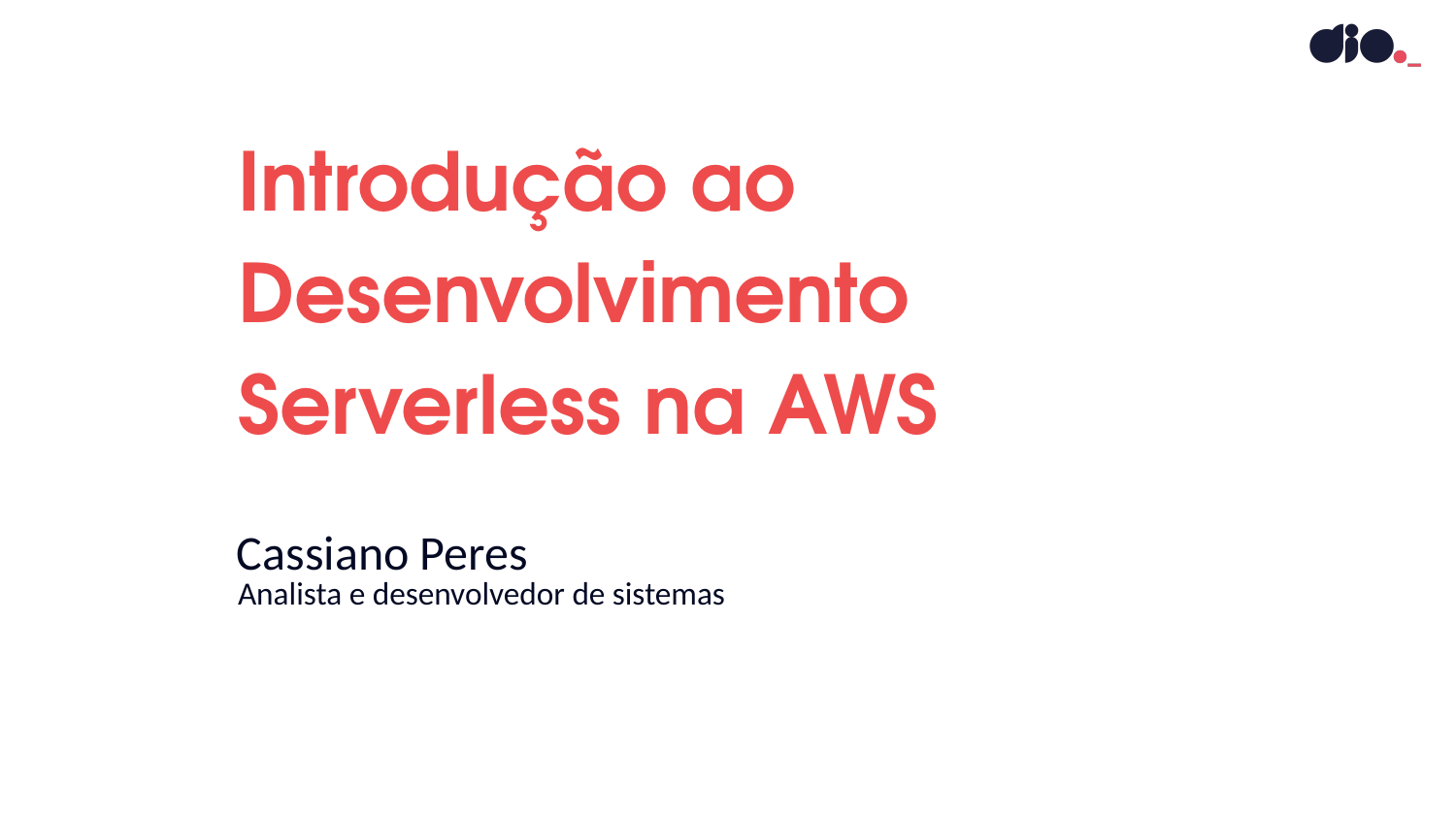

Introdução ao Desenvolvimento Serverless na AWS
# Cassiano Peres
Analista e desenvolvedor de sistemas